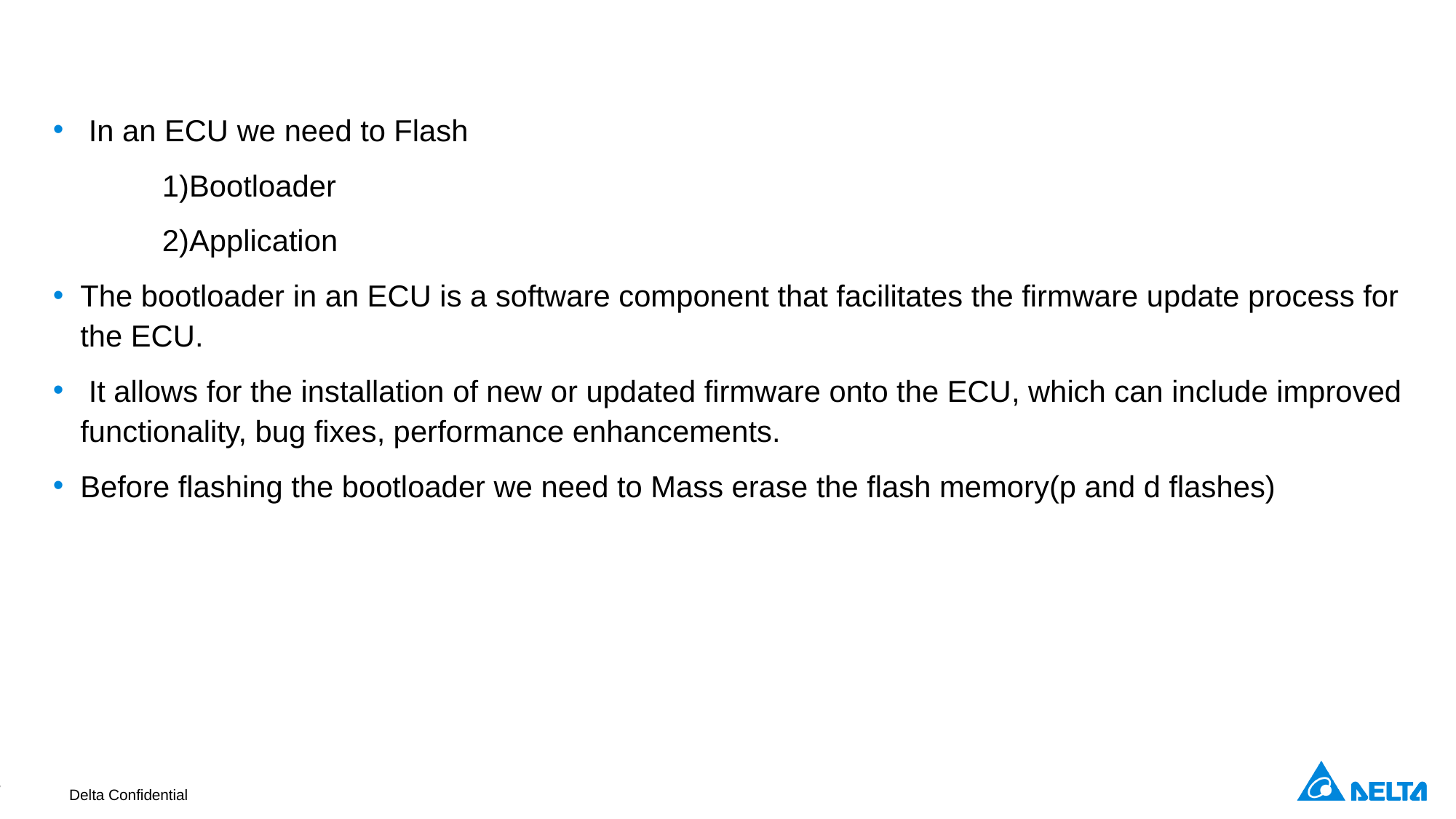

In an ECU we need to Flash
	1)Bootloader
	2)Application
The bootloader in an ECU is a software component that facilitates the firmware update process for the ECU.
 It allows for the installation of new or updated firmware onto the ECU, which can include improved functionality, bug fixes, performance enhancements.
Before flashing the bootloader we need to Mass erase the flash memory(p and d flashes)